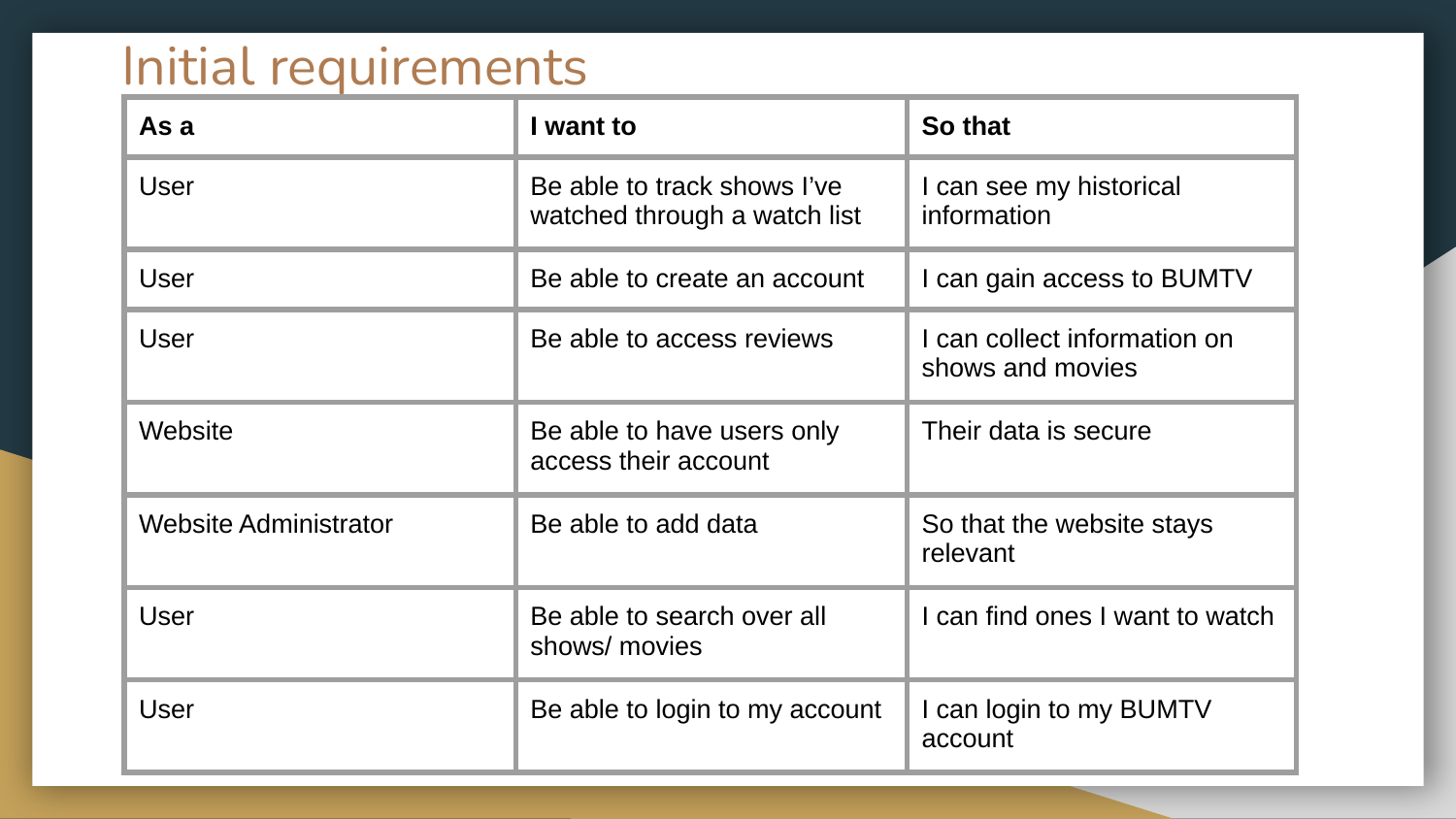

# Initial requirements

| As a | I want to | So that |
| --- | --- | --- |
| User | Be able to track shows I’ve watched through a watch list | I can see my historical information |
| User | Be able to create an account | I can gain access to BUMTV |
| User | Be able to access reviews | I can collect information on shows and movies |
| Website | Be able to have users only access their account | Their data is secure |
| Website Administrator | Be able to add data | So that the website stays relevant |
| User | Be able to search over all shows/ movies | I can find ones I want to watch |
| User | Be able to login to my account | I can login to my BUMTV account |